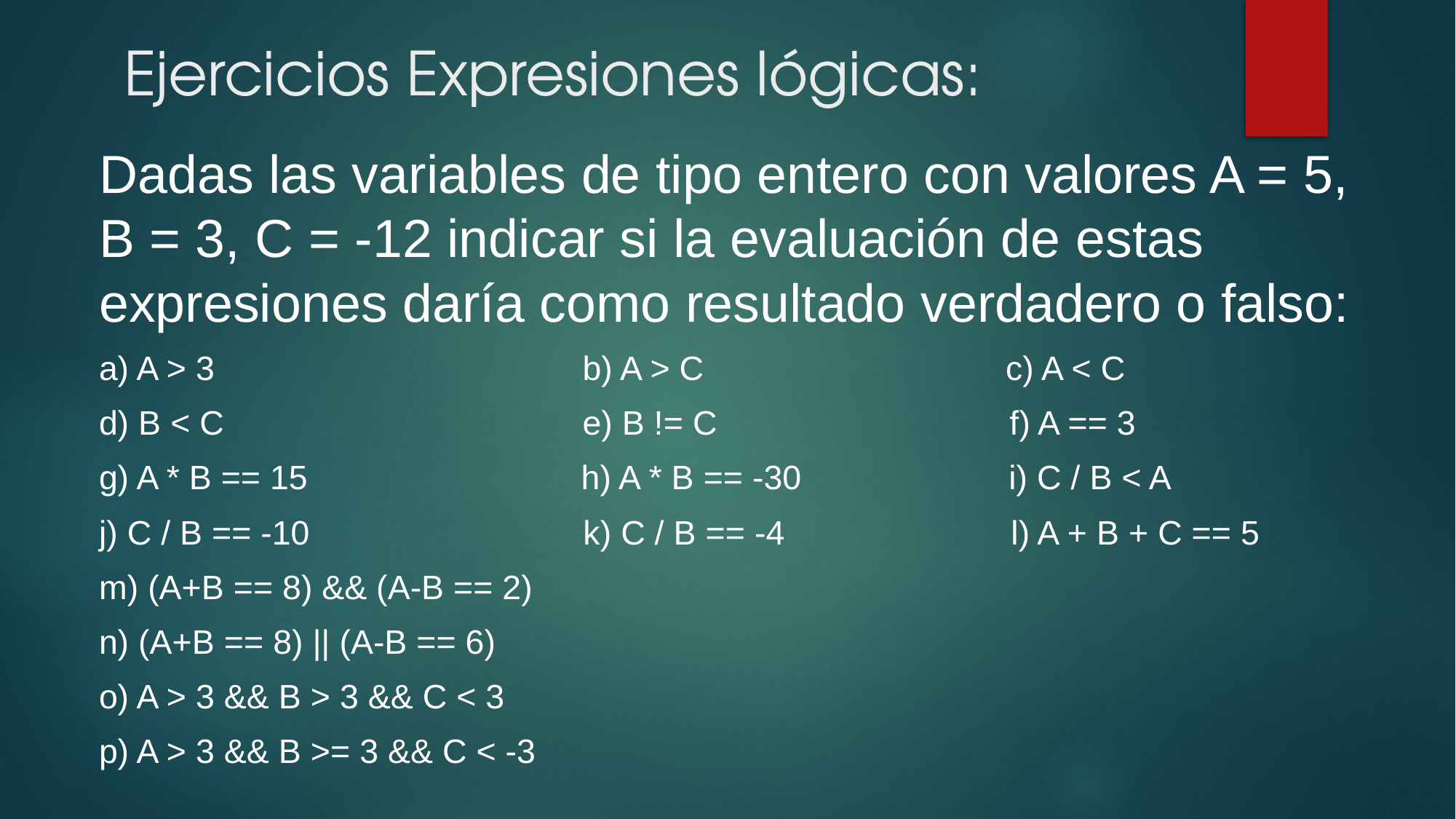

# Ejercicios Expresiones lógicas:
Dadas las variables de tipo entero con valores A = 5, B = 3, C = -12 indicar si la evaluación de estas expresiones daría como resultado verdadero o falso:
a) A > 3                                       b) A > C                                c) A < C
d) B < C                                      e) B != C                               f) A == 3
g) A * B == 15                             h) A * B == -30                      i) C / B < A
j) C / B == -10                             k) C / B == -4                        l) A + B + C == 5
m) (A+B == 8) && (A-B == 2)
n) (A+B == 8) || (A-B == 6)
o) A > 3 && B > 3 && C < 3
p) A > 3 && B >= 3 && C < -3